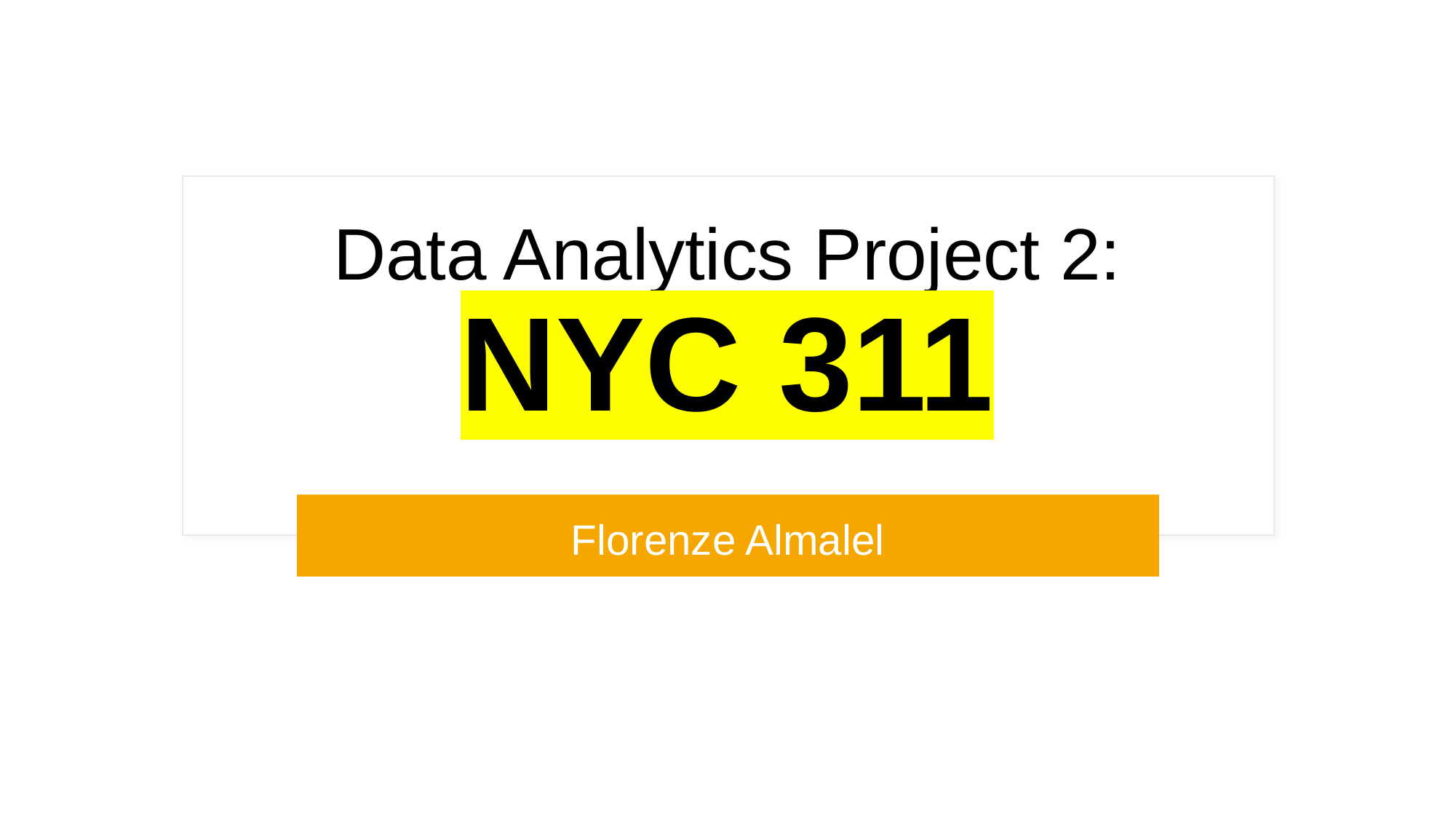

# Data Analytics Project 2: NYC 311
Florenze Almalel